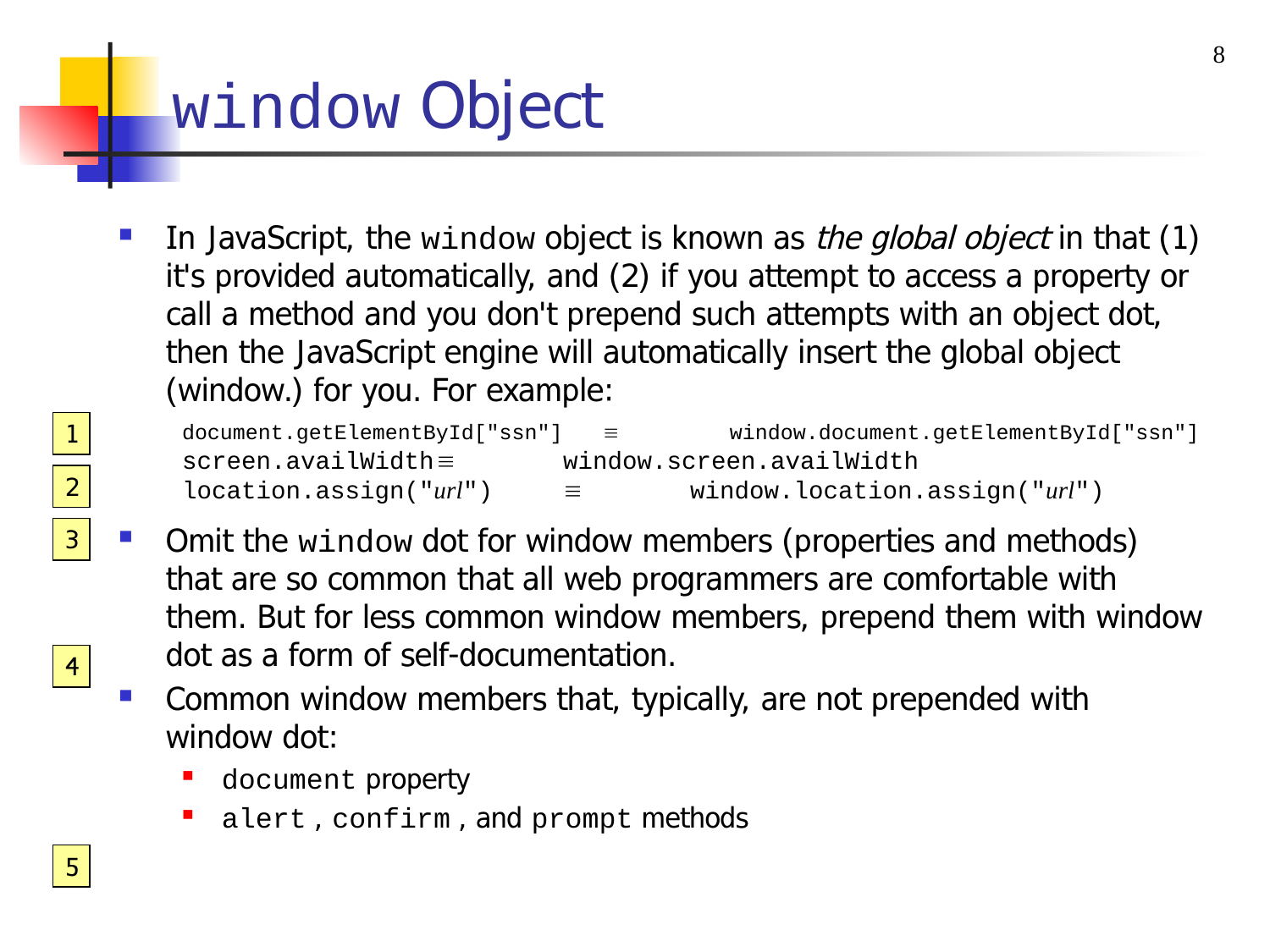

8
# window Object
In JavaScript, the window object is known as the global object in that (1) it's provided automatically, and (2) if you attempt to access a property or call a method and you don't prepend such attempts with an object dot, then the JavaScript engine will automatically insert the global object (window.) for you. For example:
document.getElementById["ssn"]	≡	window.document.getElementById["ssn"]
screen.availWidth	≡	window.screen.availWidth
location.assign("url") 	≡	window.location.assign("url")
Omit the window dot for window members (properties and methods) that are so common that all web programmers are comfortable with them. But for less common window members, prepend them with window dot as a form of self-documentation.
Common window members that, typically, are not prepended with window dot:
document property
alert , confirm , and prompt methods
1
2
3
4
5